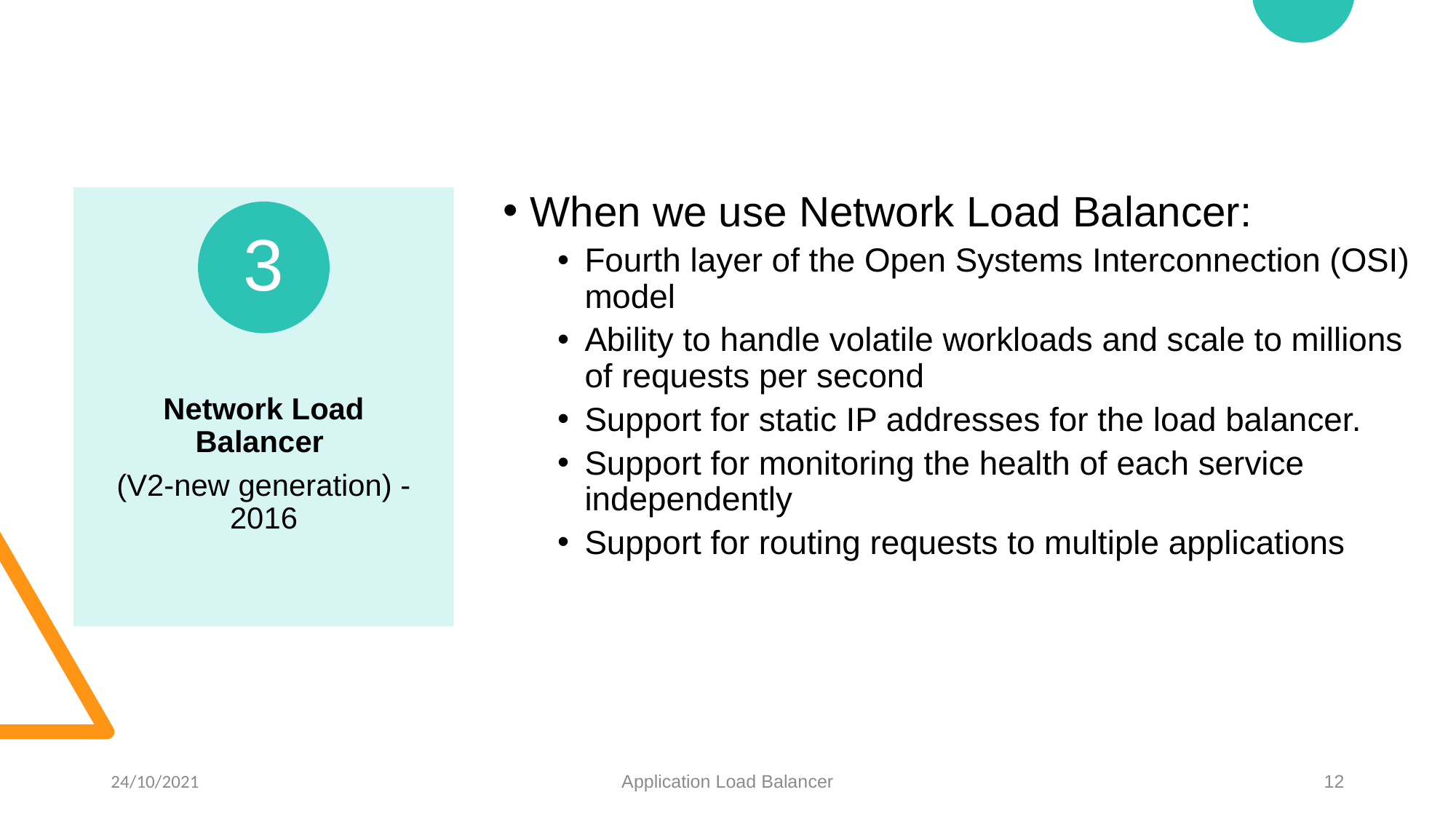

When we use Network Load Balancer:
Fourth layer of the Open Systems Interconnection (OSI) model
Ability to handle volatile workloads and scale to millions of requests per second
Support for static IP addresses for the load balancer.
Support for monitoring the health of each service independently
Support for routing requests to multiple applications

Network Load Balancer
(V2-new generation) - 2016

3
24/10/2021
Application Load Balancer
12